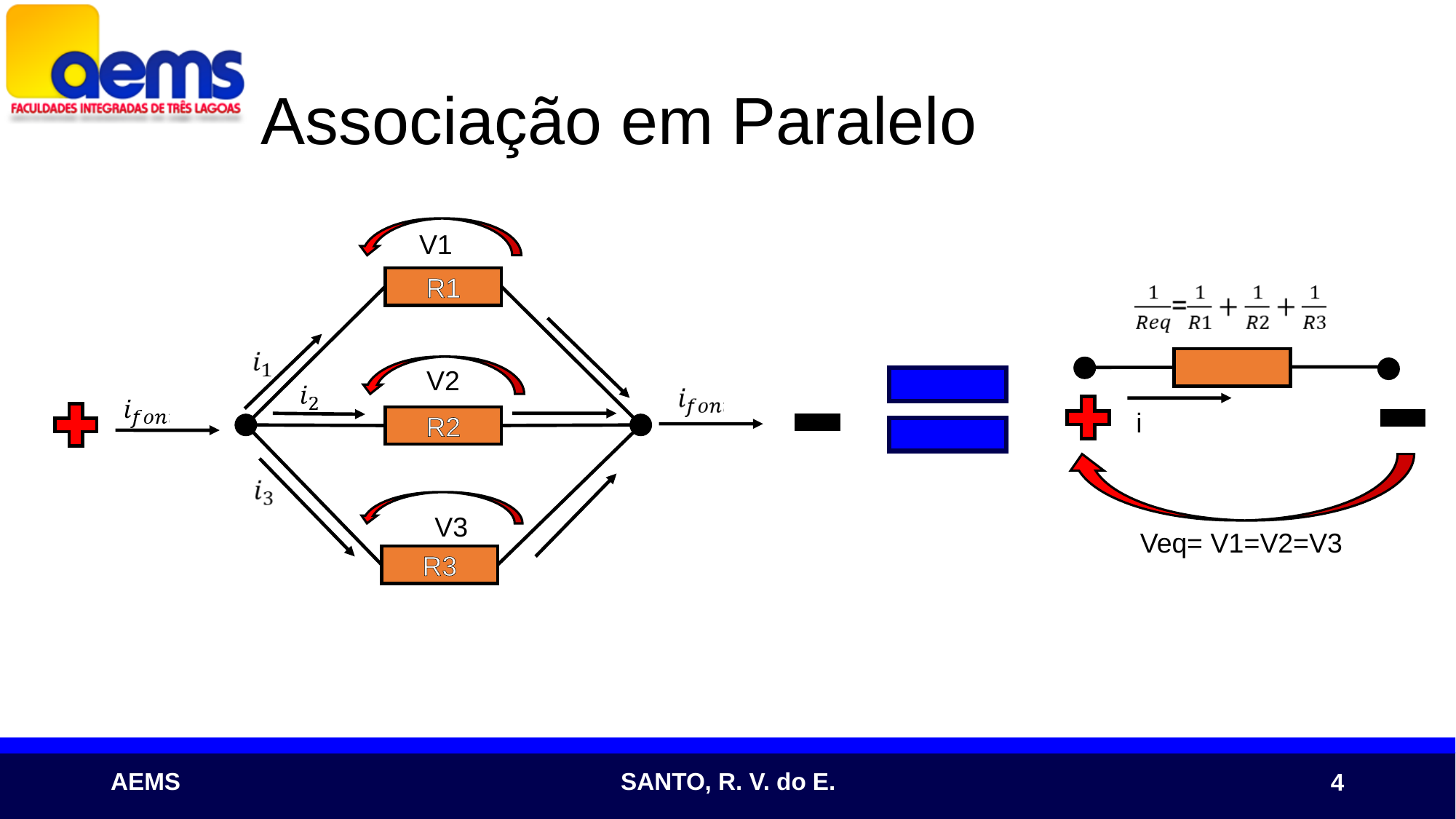

4
# Associação em Paralelo

V1
R1

V2

i
R2

V3
Veq= V1=V2=V3
R3